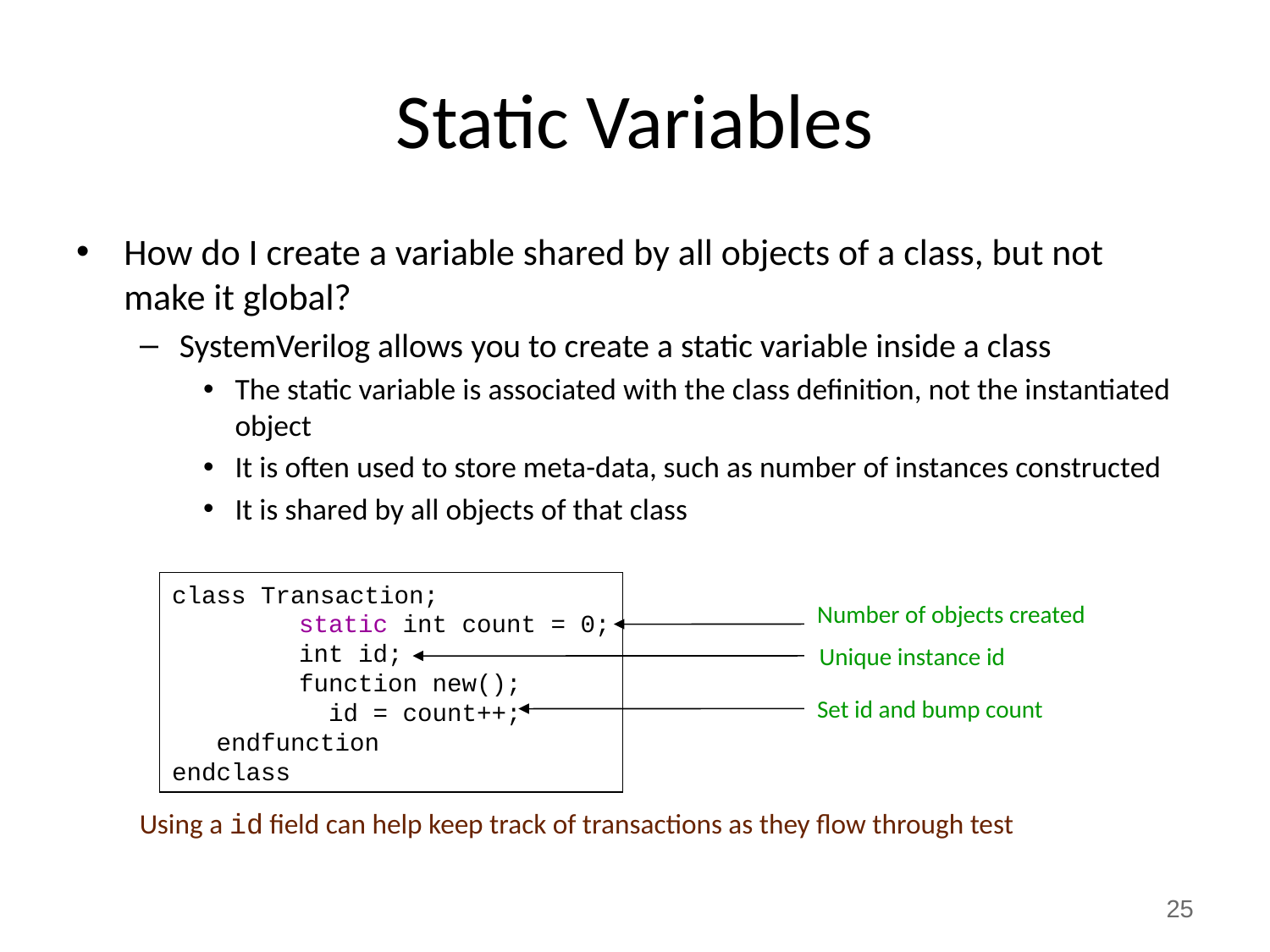

# Static Variables
How do I create a variable shared by all objects of a class, but not make it global?
SystemVerilog allows you to create a static variable inside a class
The static variable is associated with the class definition, not the instantiated object
It is often used to store meta-data, such as number of instances constructed
It is shared by all objects of that class
class Transaction;
	static int count = 0;
	int id;
	function new();
	  id = count++;
   endfunction
endclass
Number of objects created

Unique instance id

Set id and bump count

Using a id field can help keep track of transactions as they flow through test
25